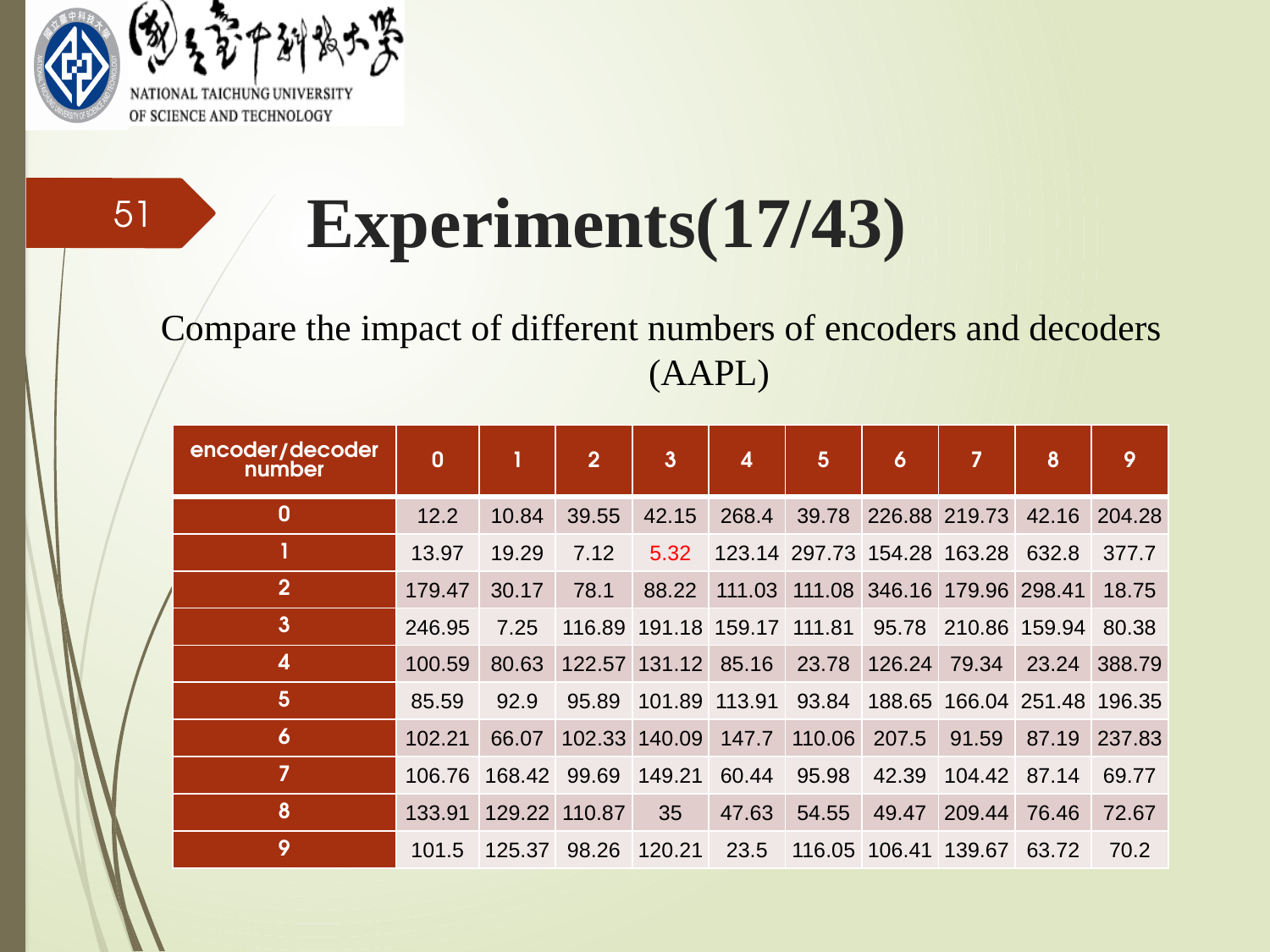

Experiments(17/43)
51
Compare the impact of different numbers of encoders and decoders
(AAPL)
| encoder/decoder number | 0 | 1 | 2 | 3 | 4 | 5 | 6 | 7 | 8 | 9 |
| --- | --- | --- | --- | --- | --- | --- | --- | --- | --- | --- |
| 0 | 12.2 | 10.84 | 39.55 | 42.15 | 268.4 | 39.78 | 226.88 | 219.73 | 42.16 | 204.28 |
| 1 | 13.97 | 19.29 | 7.12 | 5.32 | 123.14 | 297.73 | 154.28 | 163.28 | 632.8 | 377.7 |
| 2 | 179.47 | 30.17 | 78.1 | 88.22 | 111.03 | 111.08 | 346.16 | 179.96 | 298.41 | 18.75 |
| 3 | 246.95 | 7.25 | 116.89 | 191.18 | 159.17 | 111.81 | 95.78 | 210.86 | 159.94 | 80.38 |
| 4 | 100.59 | 80.63 | 122.57 | 131.12 | 85.16 | 23.78 | 126.24 | 79.34 | 23.24 | 388.79 |
| 5 | 85.59 | 92.9 | 95.89 | 101.89 | 113.91 | 93.84 | 188.65 | 166.04 | 251.48 | 196.35 |
| 6 | 102.21 | 66.07 | 102.33 | 140.09 | 147.7 | 110.06 | 207.5 | 91.59 | 87.19 | 237.83 |
| 7 | 106.76 | 168.42 | 99.69 | 149.21 | 60.44 | 95.98 | 42.39 | 104.42 | 87.14 | 69.77 |
| 8 | 133.91 | 129.22 | 110.87 | 35 | 47.63 | 54.55 | 49.47 | 209.44 | 76.46 | 72.67 |
| 9 | 101.5 | 125.37 | 98.26 | 120.21 | 23.5 | 116.05 | 106.41 | 139.67 | 63.72 | 70.2 |